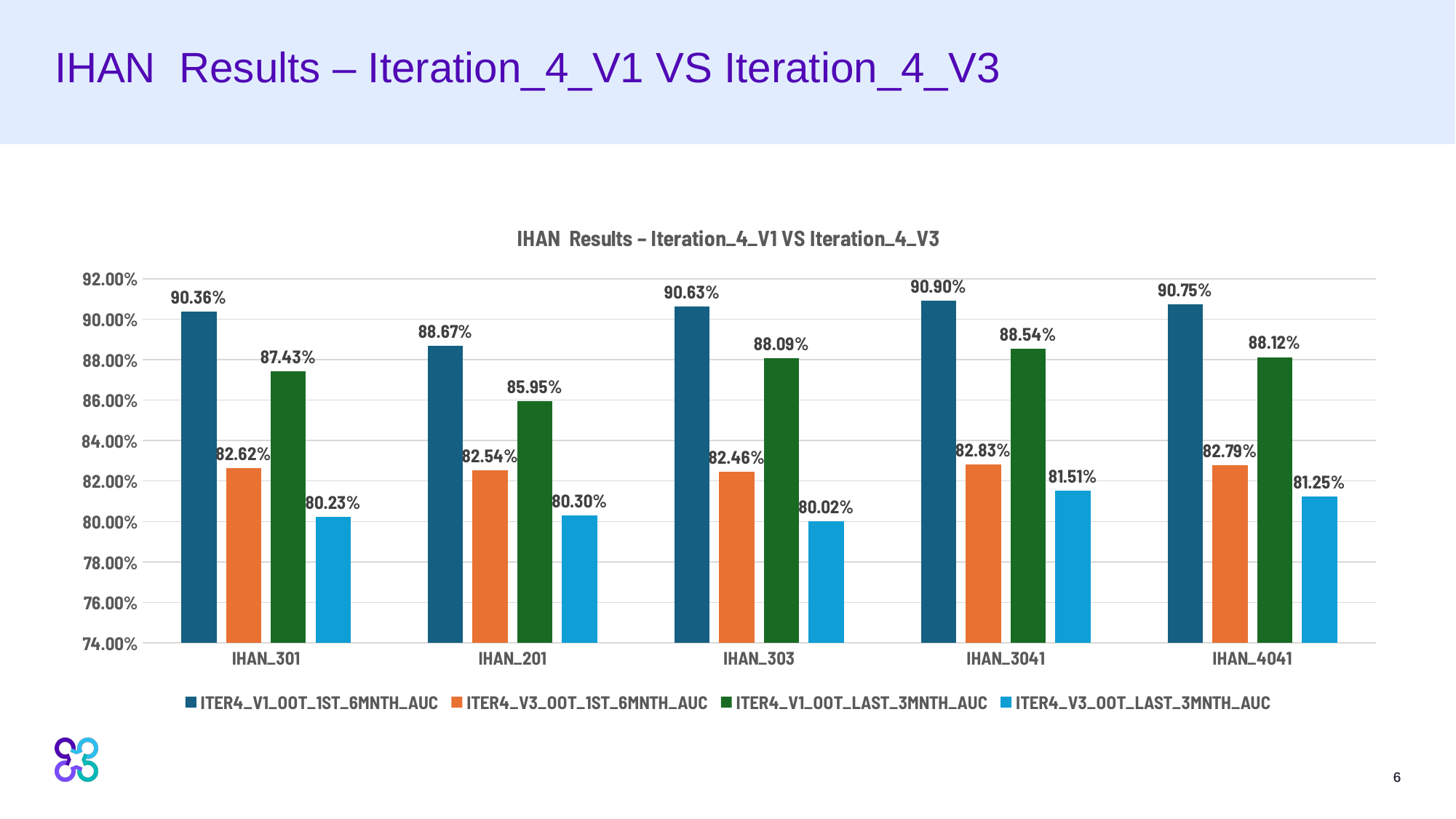

# IHAN  Results – Iteration_4_V1 VS Iteration_4_V3

### Chart: IHAN  Results – Iteration_4_V1 VS Iteration_4_V3

| Category | ITER4_V1_OOT_1ST_6MNTH_AUC | ITER4_V3_OOT_1ST_6MNTH_AUC | ITER4_V1_OOT_LAST_3MNTH_AUC | ITER4_V3_OOT_LAST_3MNTH_AUC |
|---|---|---|---|---|
| IHAN_301 | 0.9036 | 0.8262 | 0.8743 | 0.8023 |
| IHAN_201 | 0.8867 | 0.8254 | 0.8595 | 0.803 |
| IHAN_303 | 0.9063 | 0.8246 | 0.8809 | 0.8002 |
| IHAN_3041 | 0.909 | 0.8283 | 0.8854 | 0.8151 |
| IHAN_4041 | 0.9075 | 0.8279 | 0.8812 | 0.8125 |